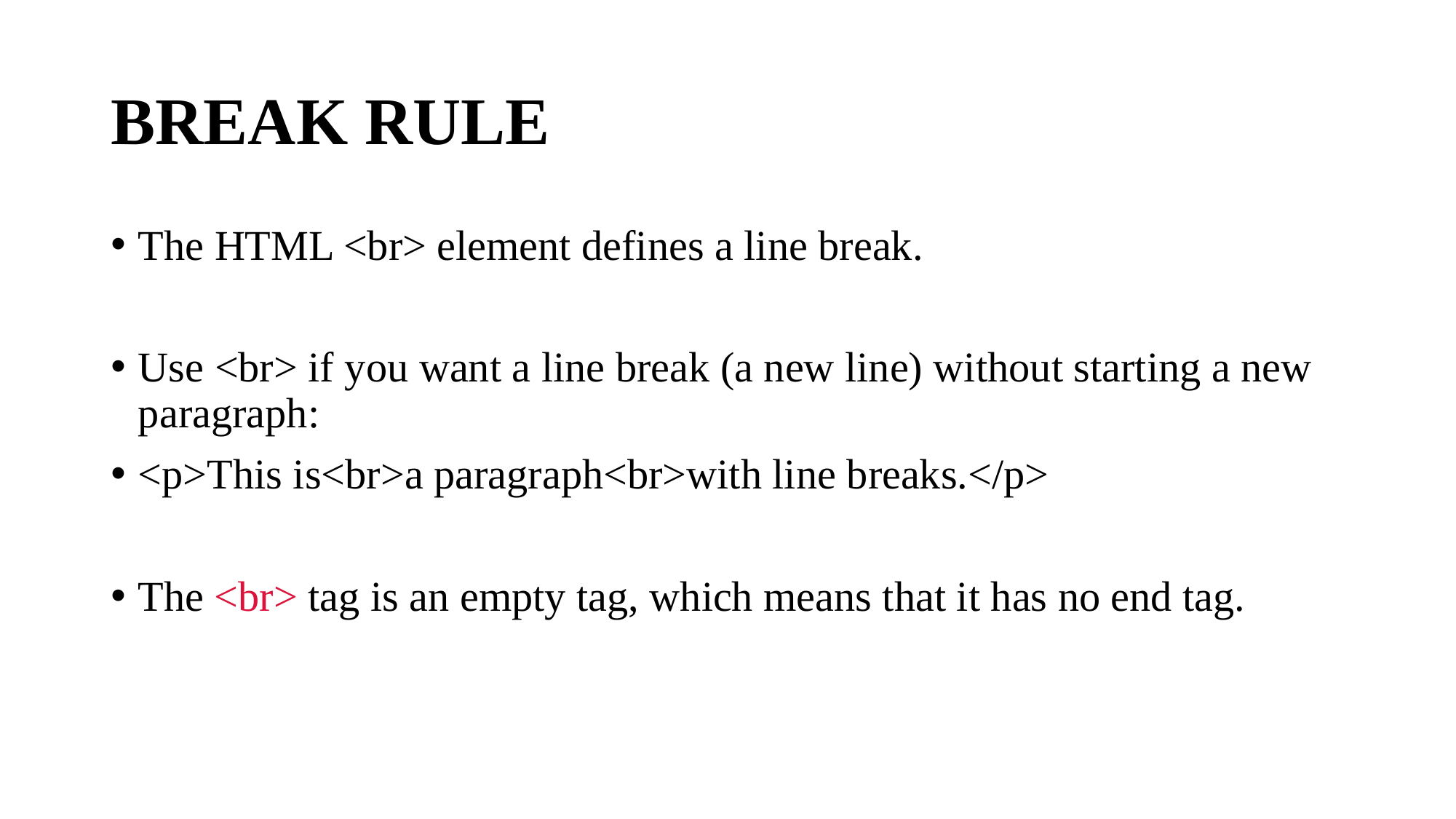

# BREAK RULE
The HTML <br> element defines a line break.

Use <br> if you want a line break (a new line) without starting a new paragraph:
<p>This is<br>a paragraph<br>with line breaks.</p>

The <br> tag is an empty tag, which means that it has no end tag.